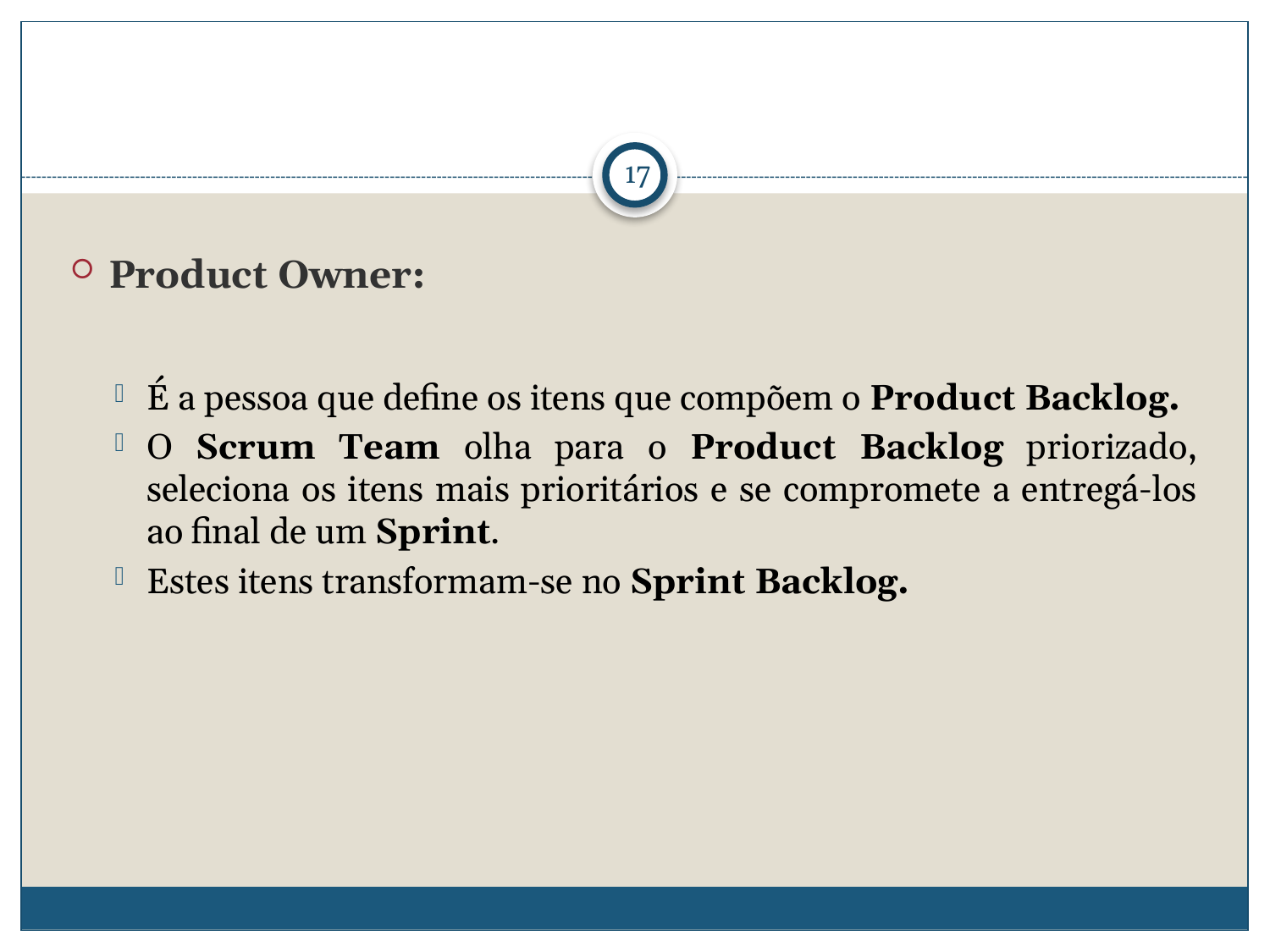

17
Product Owner:

É a pessoa que define os itens que compõem o Product Backlog.
O Scrum Team olha para o Product Backlog priorizado, seleciona os itens mais prioritários e se compromete a entregá-los ao final de um Sprint.
Estes itens transformam-se no Sprint Backlog.